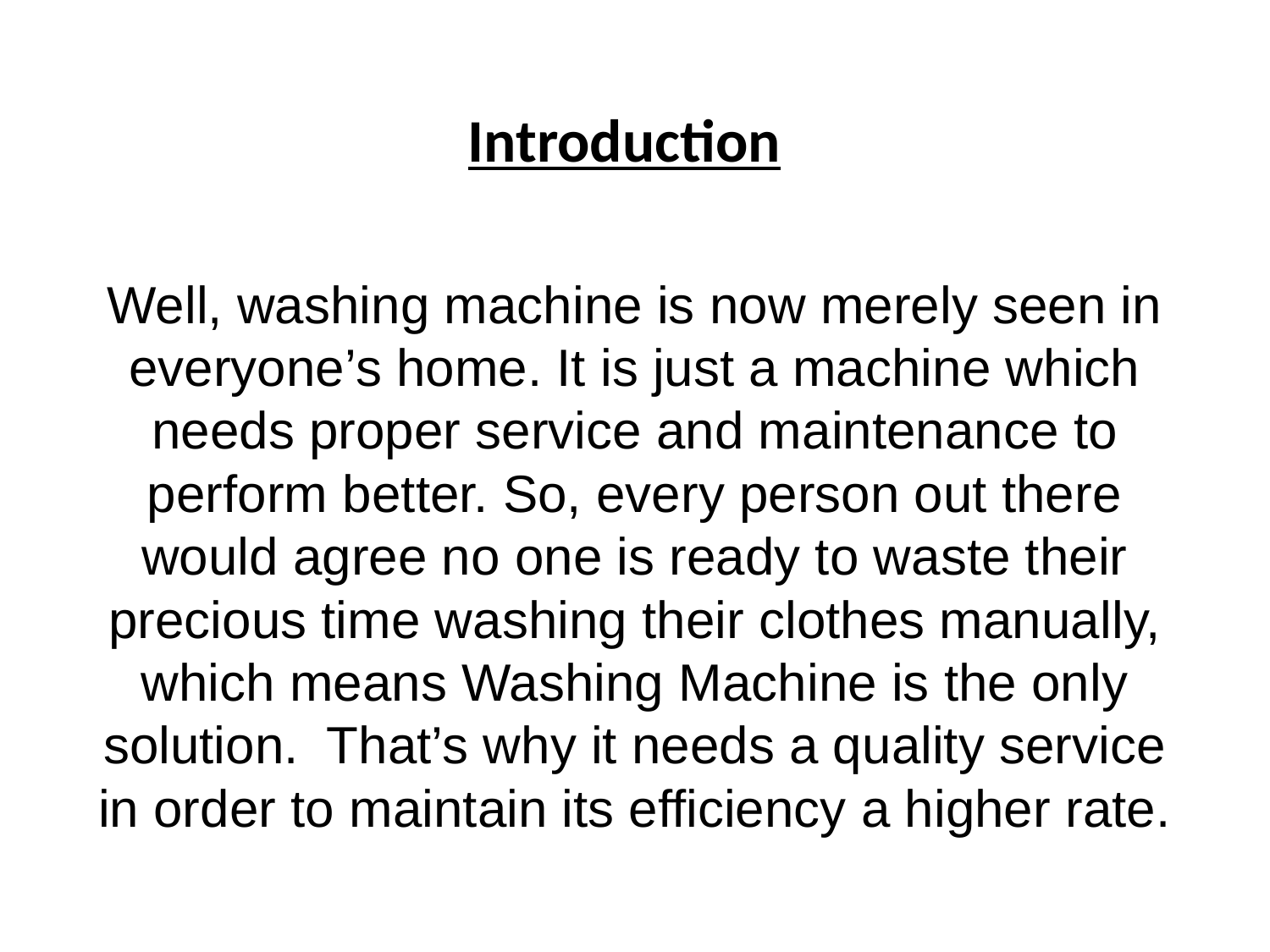

# Introduction
Well, washing machine is now merely seen in everyone’s home. It is just a machine which needs proper service and maintenance to perform better. So, every person out there would agree no one is ready to waste their precious time washing their clothes manually, which means Washing Machine is the only solution.  That’s why it needs a quality service in order to maintain its efficiency a higher rate.